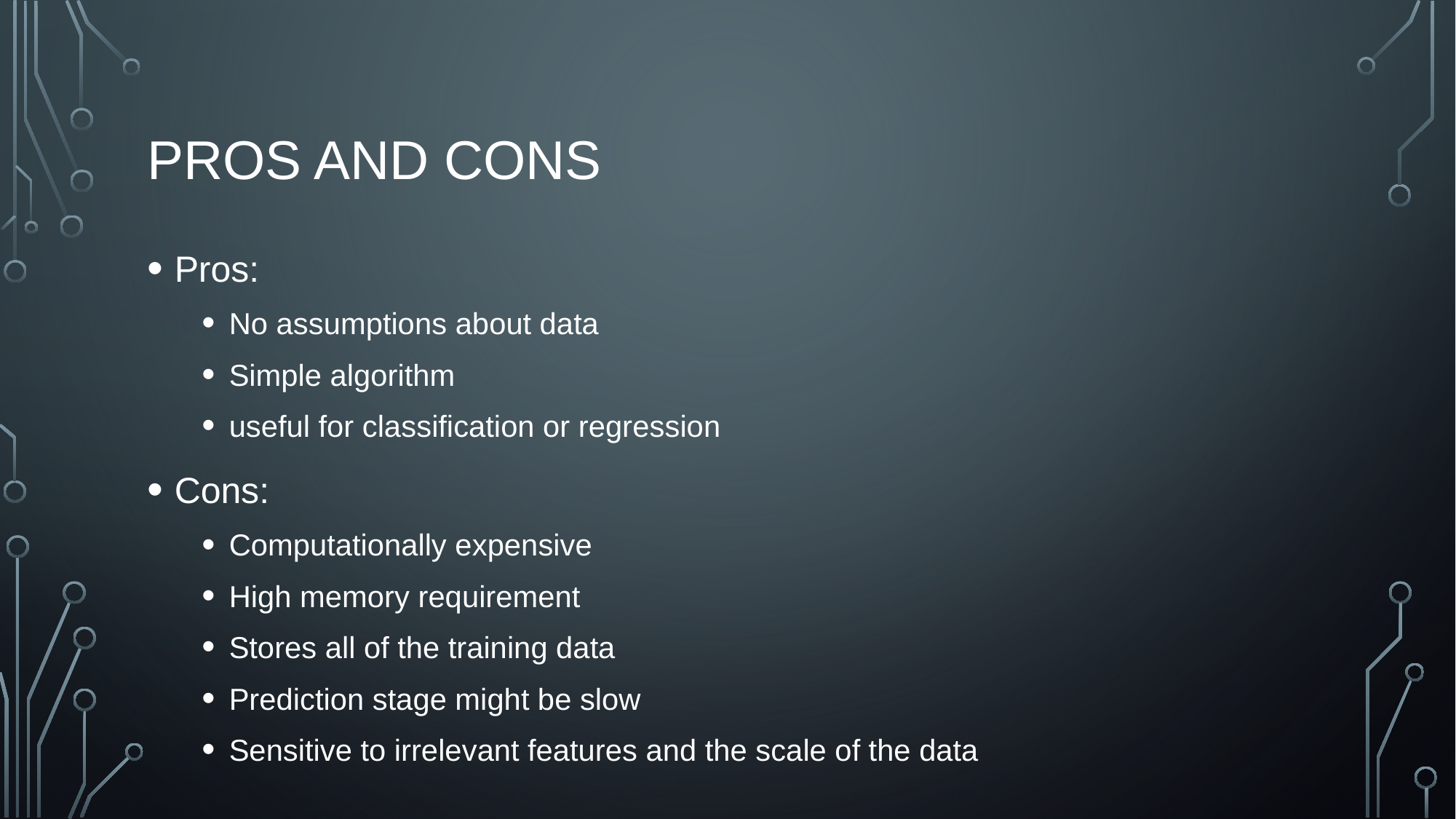

# Pros and cons
Pros:
No assumptions about data
Simple algorithm
useful for classification or regression
Cons:
Computationally expensive
High memory requirement
Stores all of the training data
Prediction stage might be slow
Sensitive to irrelevant features and the scale of the data